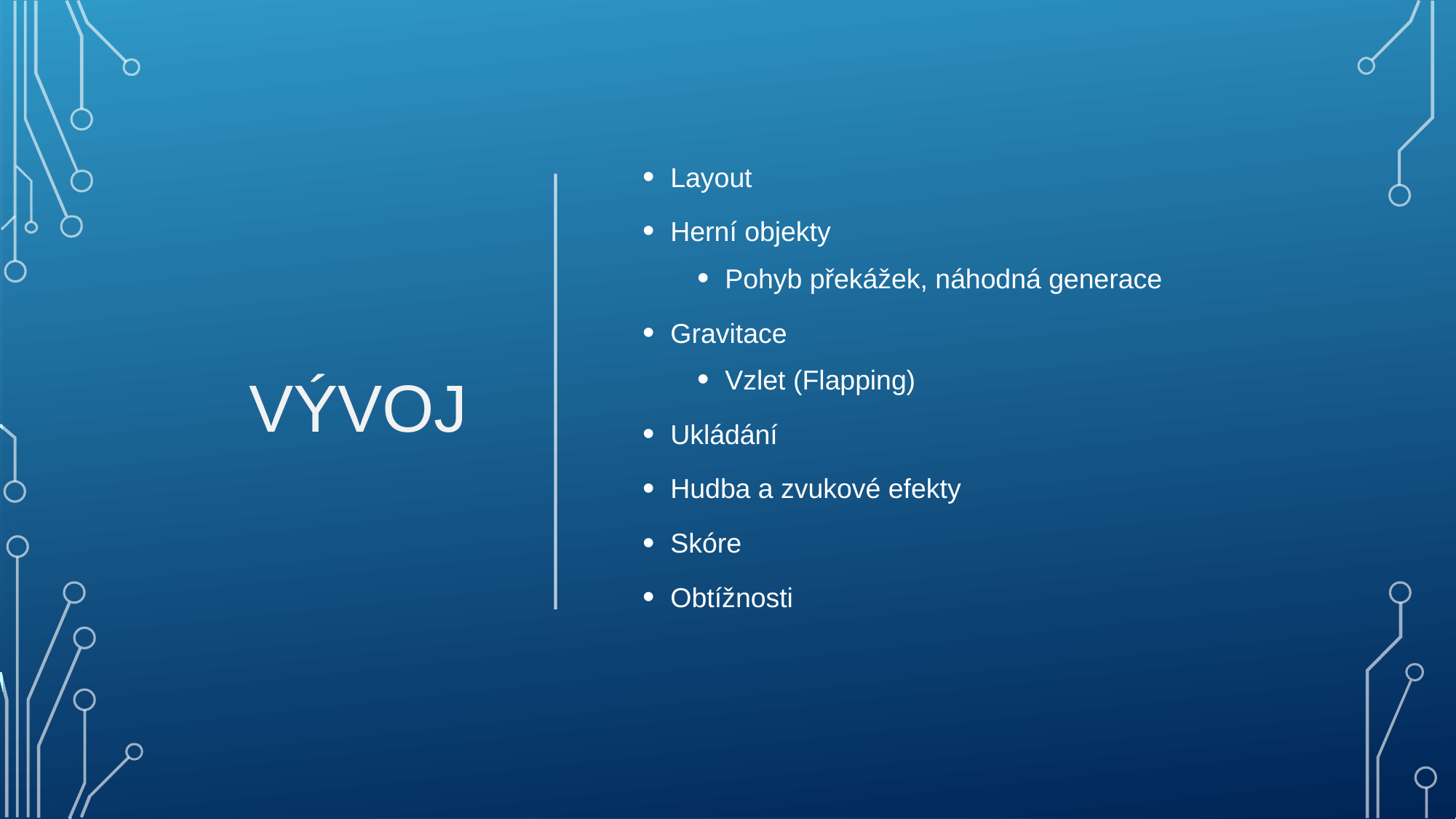

# Vývoj
Layout
Herní objekty
Pohyb překážek, náhodná generace
Gravitace
Vzlet (Flapping)
Ukládání
Hudba a zvukové efekty
Skóre
Obtížnosti